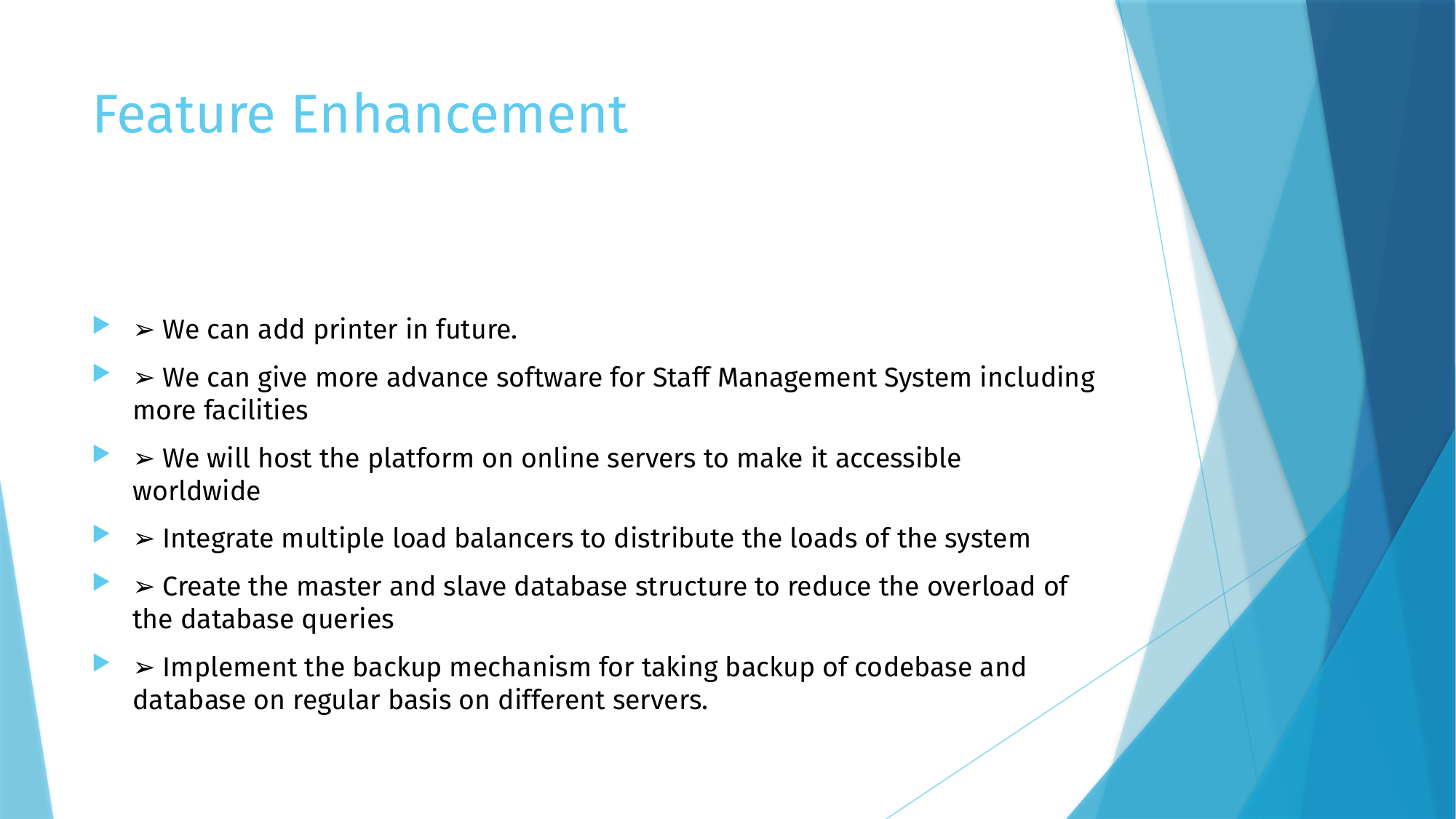

# Feature Enhancement

➢ We can add printer in future.
➢ We can give more advance software for Staff Management System including more facilities
➢ We will host the platform on online servers to make it accessible worldwide
➢ Integrate multiple load balancers to distribute the loads of the system
➢ Create the master and slave database structure to reduce the overload of the database queries
➢ Implement the backup mechanism for taking backup of codebase and database on regular basis on different servers.